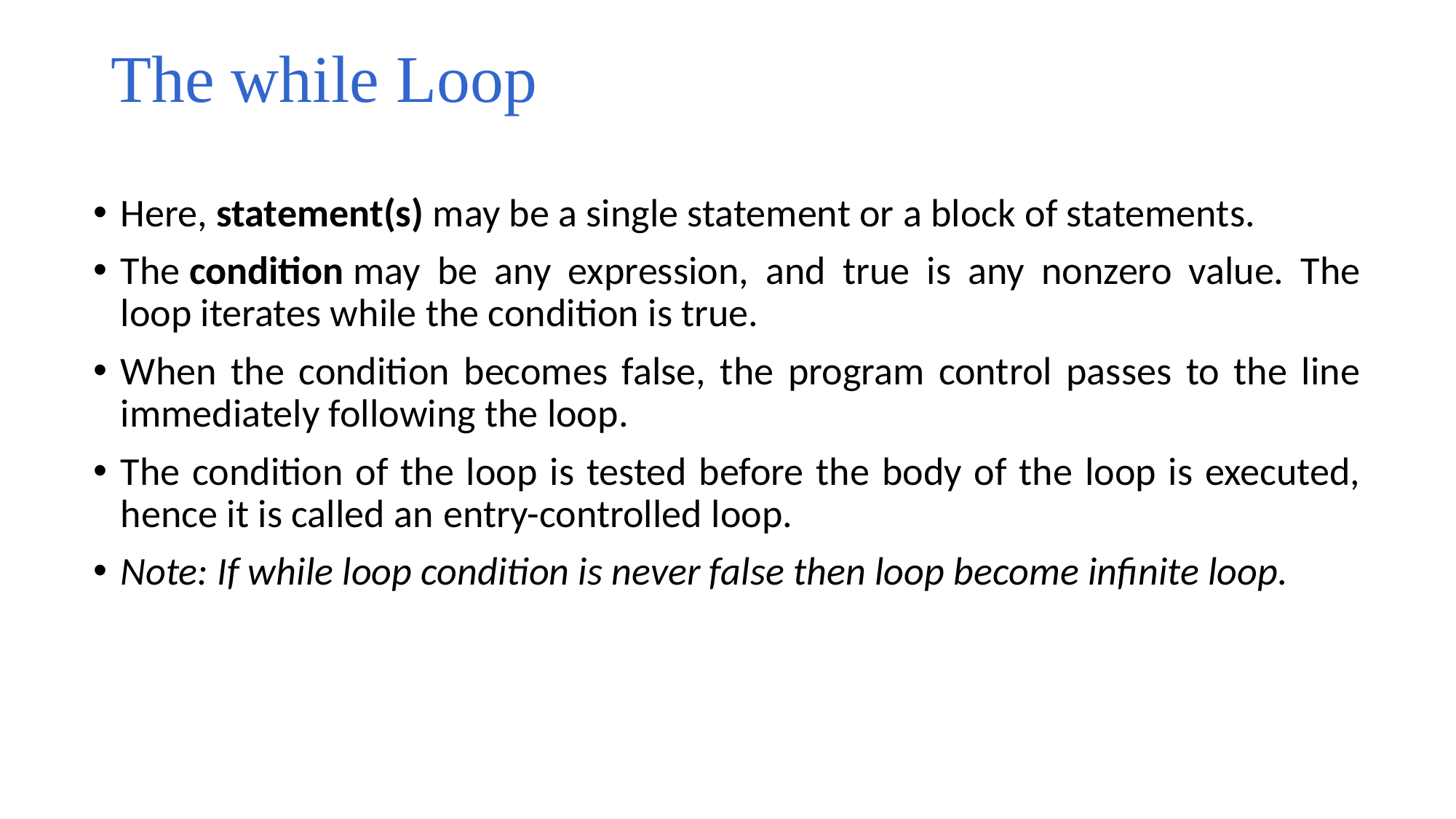

# The while Loop
Here, statement(s) may be a single statement or a block of statements.
The condition may be any expression, and true is any nonzero value. The loop iterates while the condition is true.
When the condition becomes false, the program control passes to the line immediately following the loop.
The condition of the loop is tested before the body of the loop is executed, hence it is called an entry-controlled loop.
Note: If while loop condition is never false then loop become infinite loop.